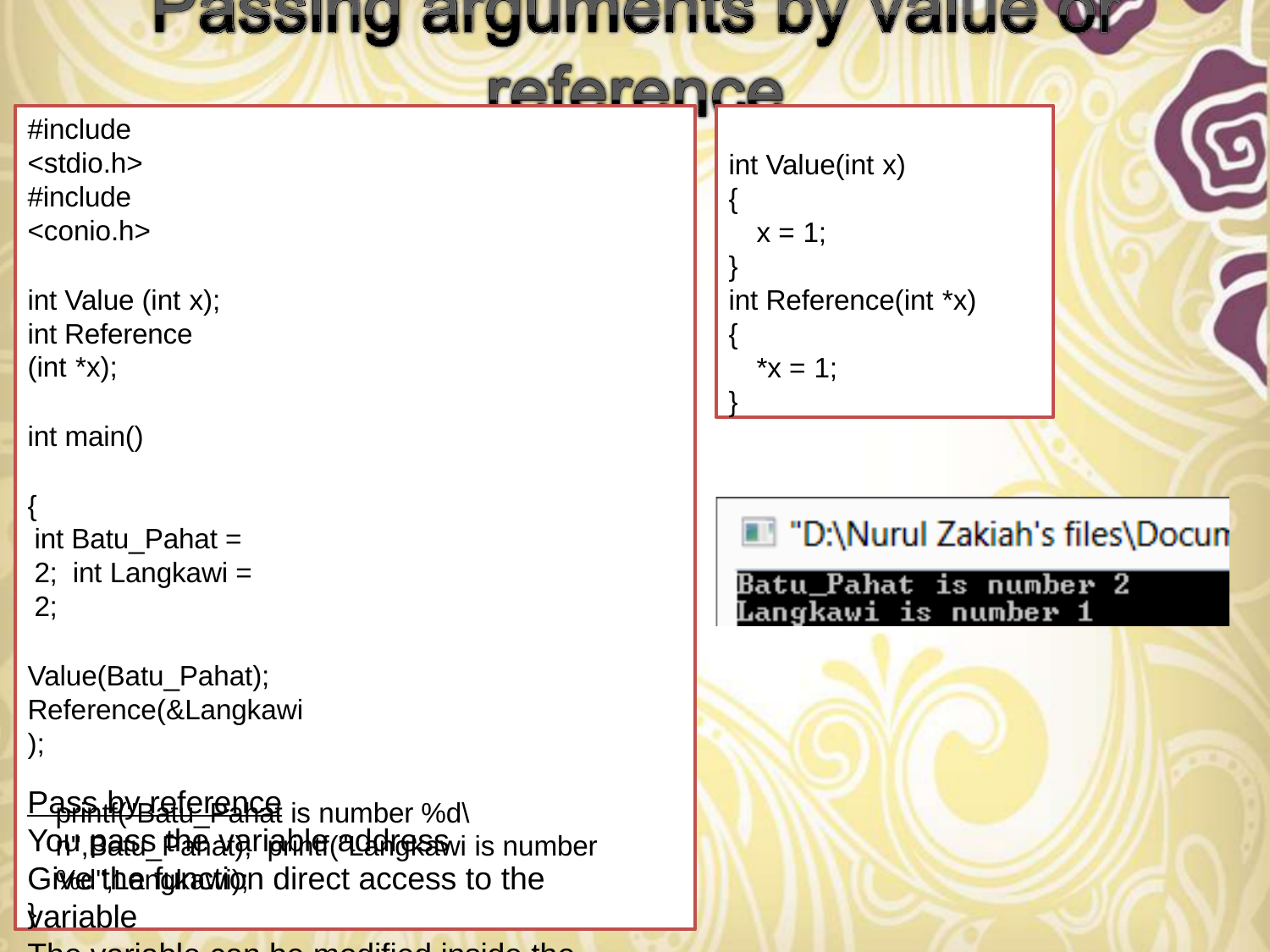

#include <stdio.h>  #include <conio.h>

int Value (int x);
int Reference (int *x);

int main()

{
int Batu_Pahat = 2;  int Langkawi = 2;

Value(Batu_Pahat);  Reference(&Langkawi);

printf("Batu_Pahat is number %d\n",Batu_Pahat);  printf("Langkawi is number %d",Langkawi);
}

int Value(int x)
{
x = 1;
}
int Reference(int *x)
{
*x = 1;
}

Pass by reference
You pass the variable address
Give the function direct access to the variable
The variable can be modified inside the function